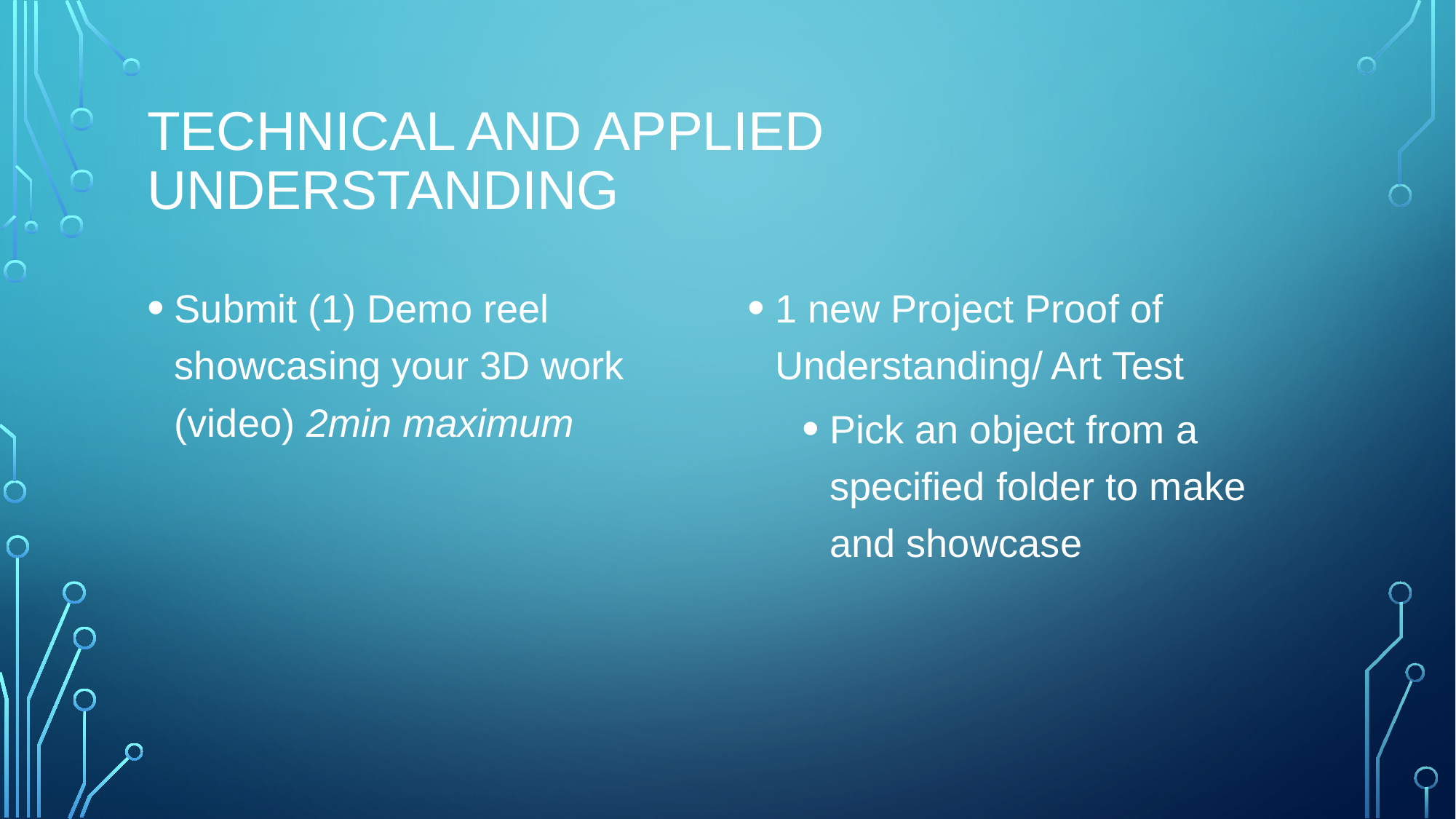

# TECHNICAL AND APPLIED UNDERSTANDING
Submit (1) Demo reel showcasing your 3D work (video) 2min maximum
1 new Project Proof of Understanding/ Art Test
Pick an object from a specified folder to make and showcase